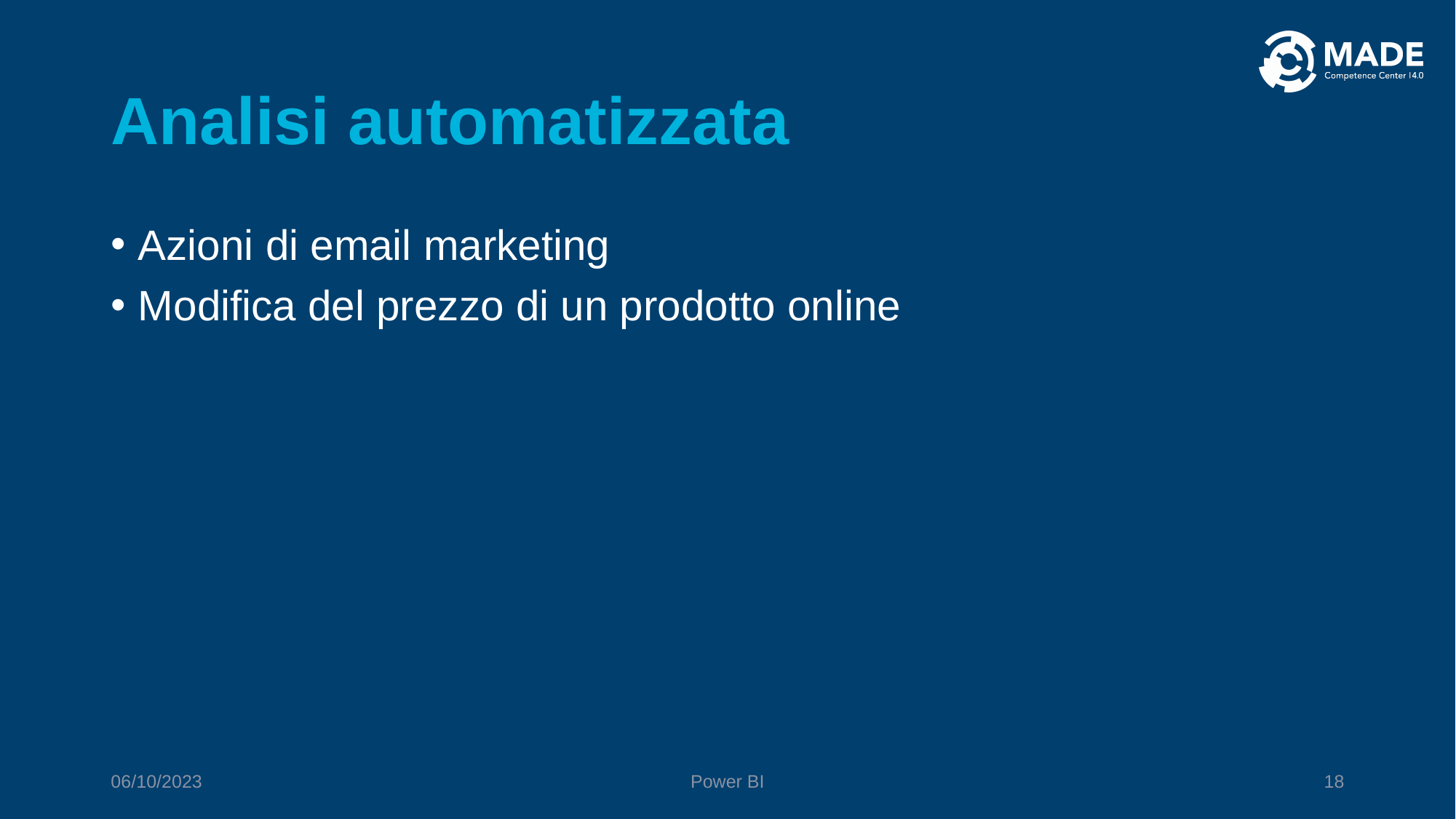

# Analisi automatizzata
Azioni di email marketing
Modifica del prezzo di un prodotto online
06/10/2023
Power BI
18